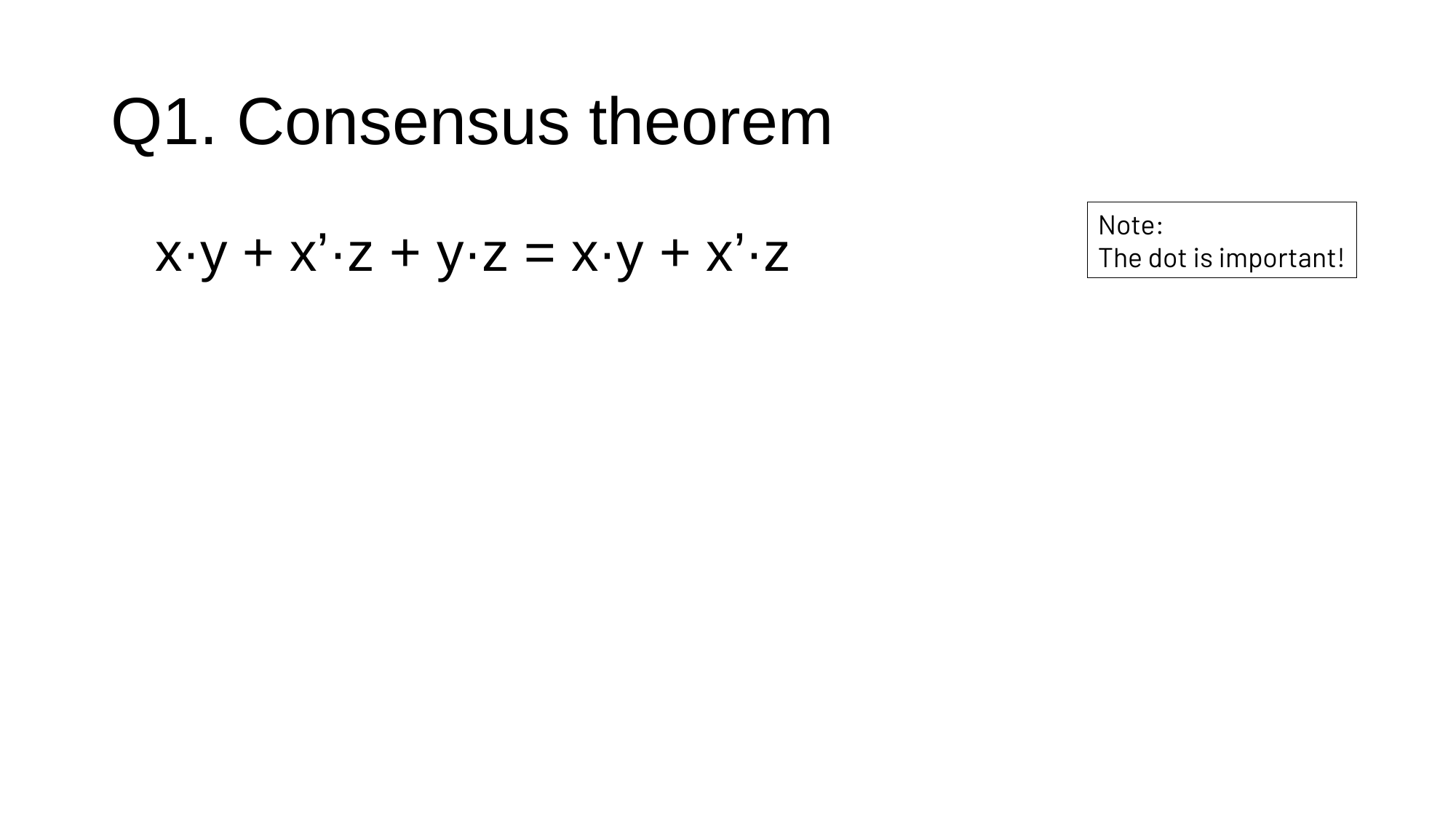

# Q1. Consensus theorem
Note:
The dot is important!
x·y + x’·z + y·z = x·y + x’·z